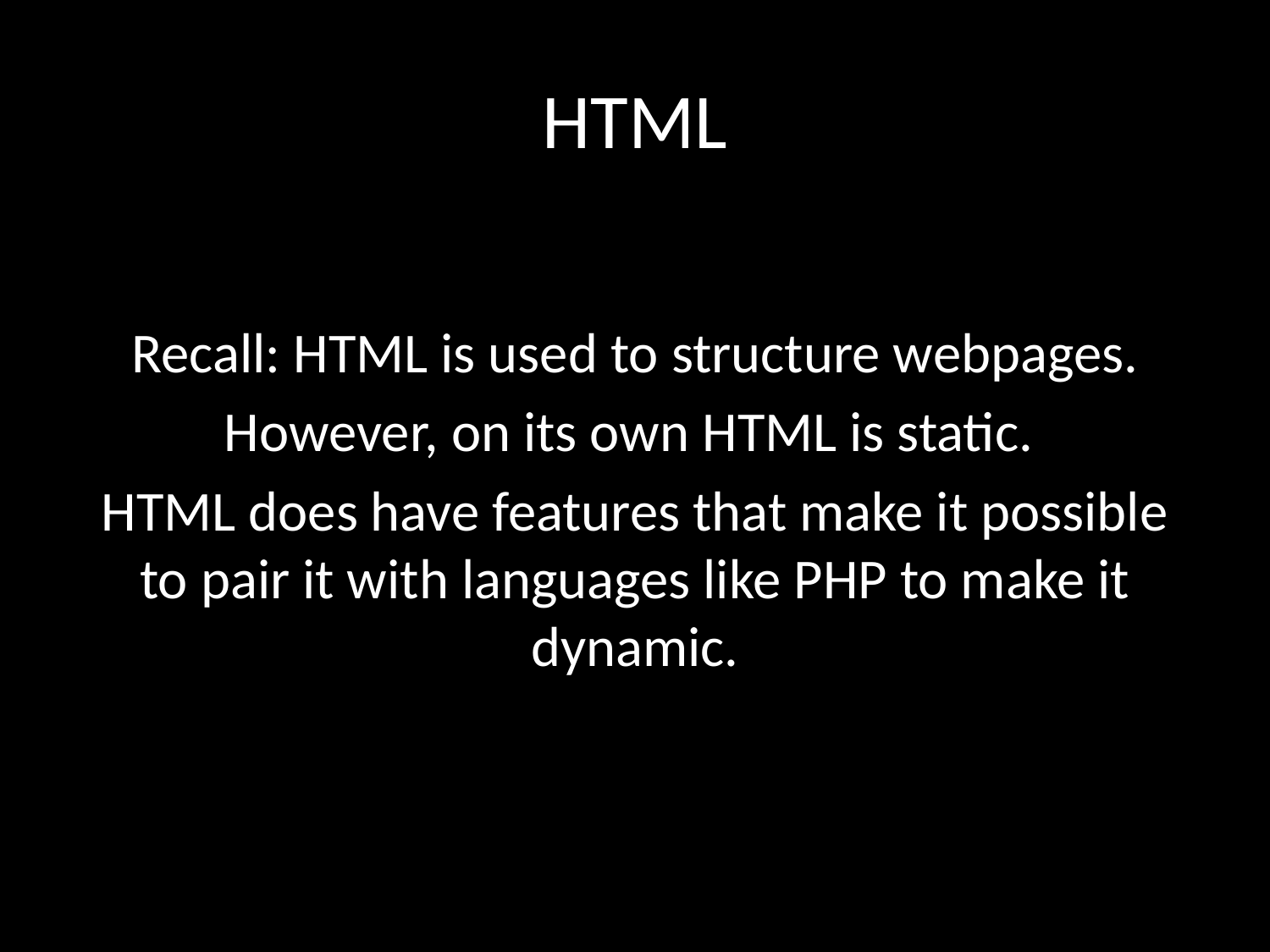

# HTML
Recall: HTML is used to structure webpages.
However, on its own HTML is static.
HTML does have features that make it possible to pair it with languages like PHP to make it dynamic.